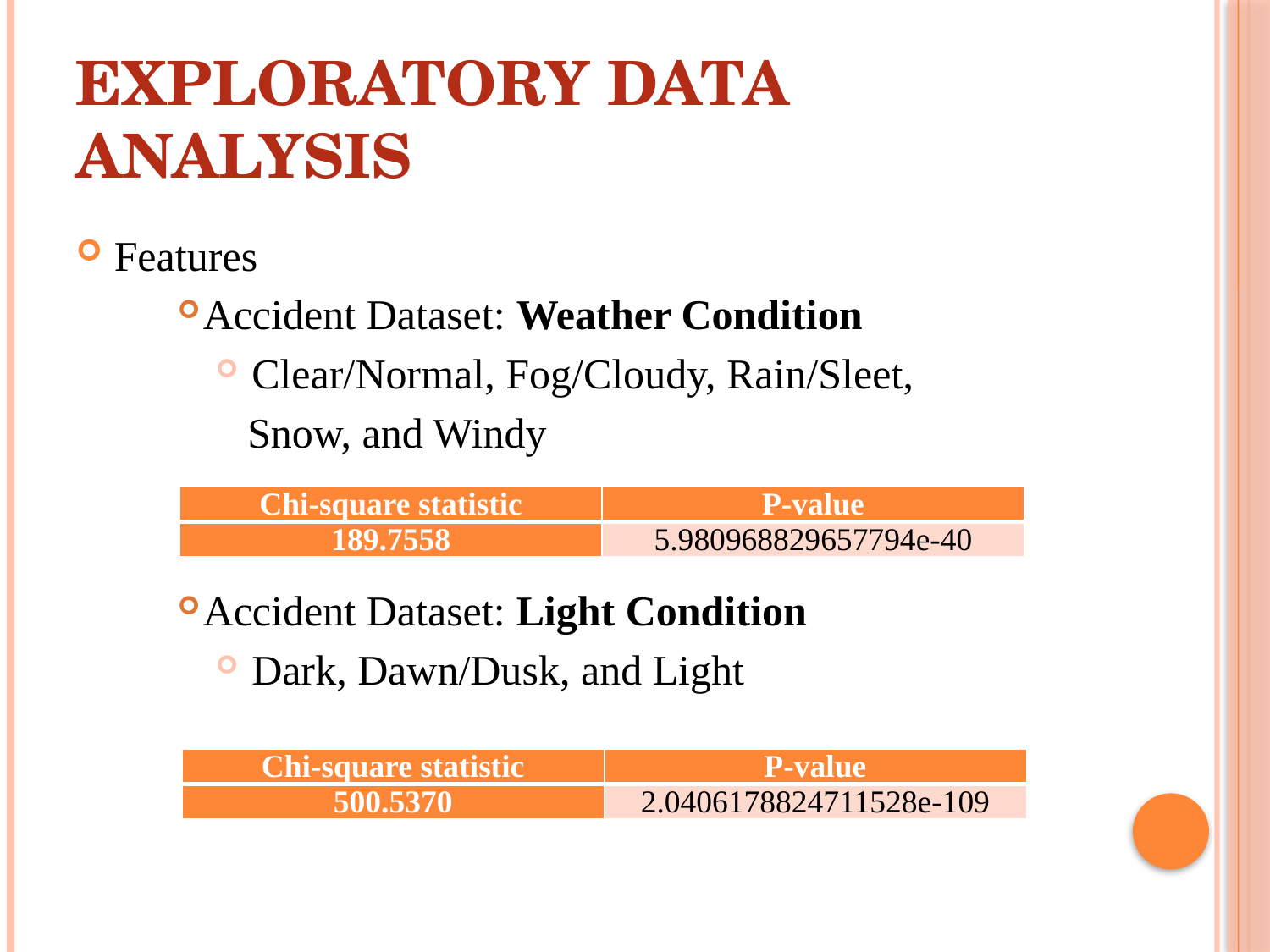

# Exploratory Data Analysis
Features
Accident Dataset: Weather Condition
 Clear/Normal, Fog/Cloudy, Rain/Sleet,
   Snow, and Windy

Accident Dataset: Light Condition
 Dark, Dawn/Dusk, and Light

| Chi-square statistic | P-value |
| --- | --- |
| 189.7558 | 5.980968829657794e-40 |
| Chi-square statistic | P-value |
| --- | --- |
| 500.5370 | 2.0406178824711528e-109 |